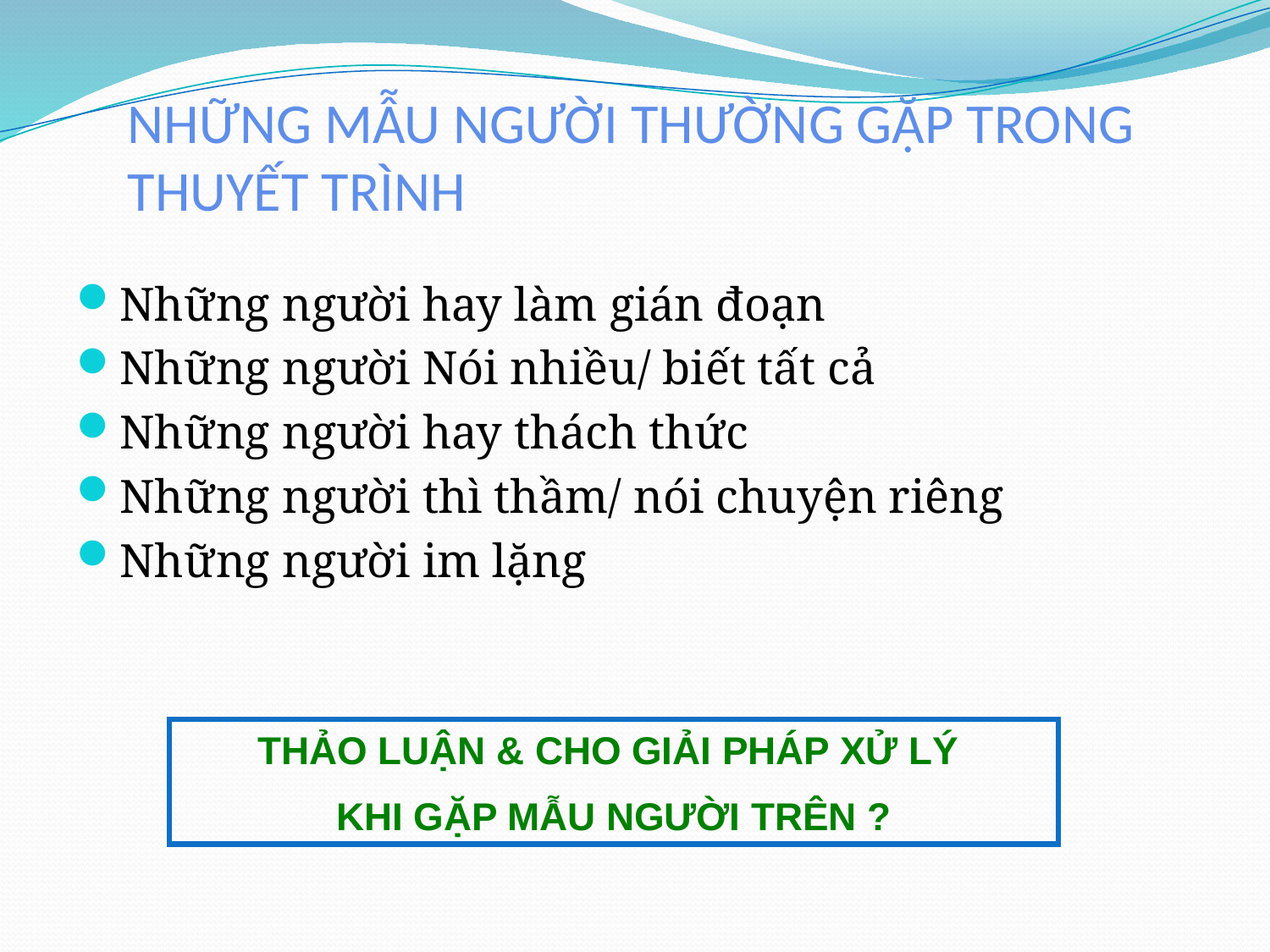

# NHỮNG MẪU NGƯỜI THƯỜNG GẶP TRONG THUYẾT TRÌNH
Những người hay làm gián đoạn
Những người Nói nhiều/ biết tất cả
Những người hay thách thức
Những người thì thầm/ nói chuyện riêng
Những người im lặng
THẢO LUẬN & CHO GIẢI PHÁP XỬ LÝ
KHI GẶP MẪU NGƯỜI TRÊN ?